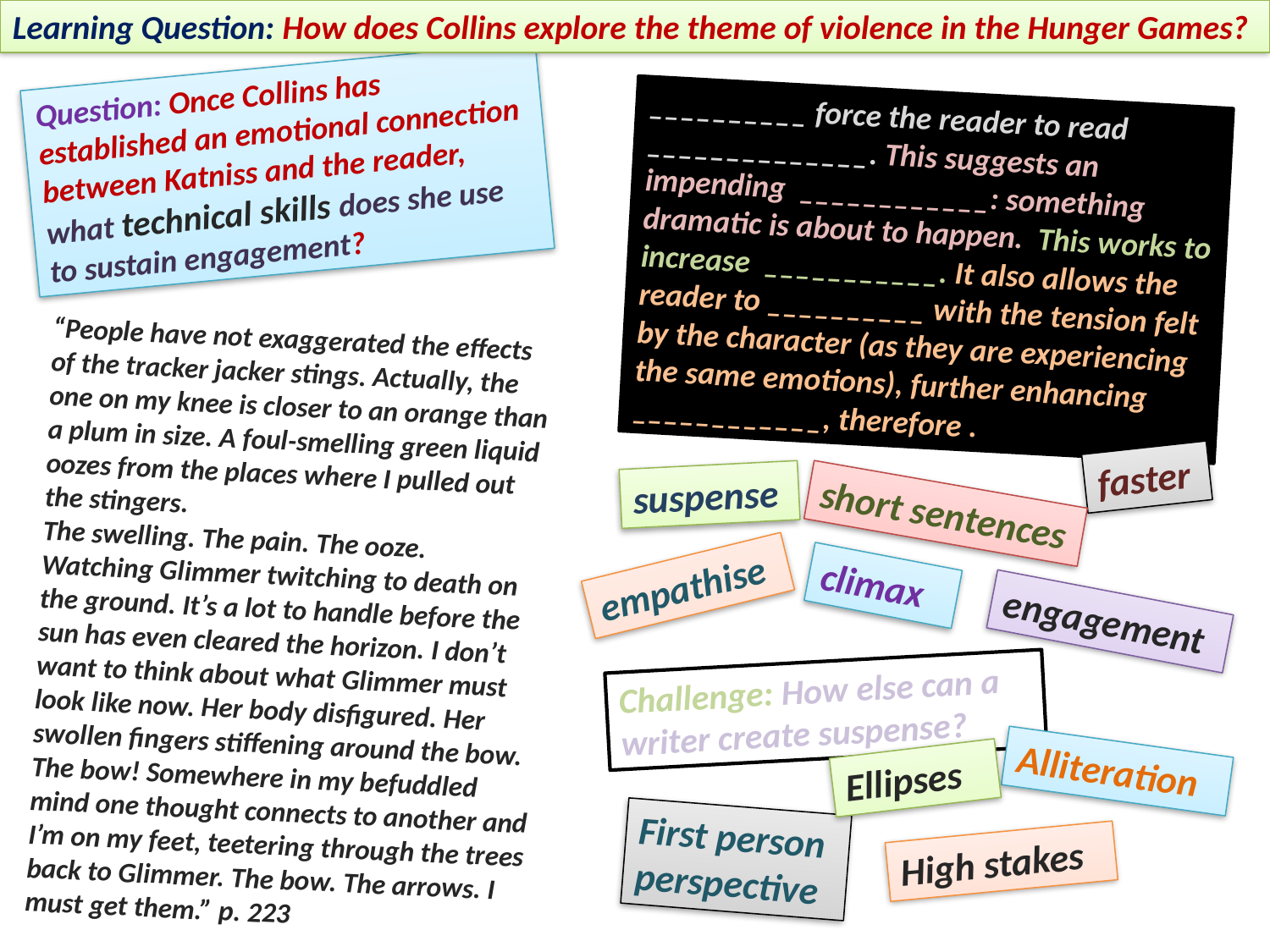

Learning Question: How does Collins explore the theme of violence in the Hunger Games?
Question: Once Collins has established an emotional connection between Katniss and the reader, what technical skills does she use to sustain engagement?
__________ force the reader to read ______________. This suggests an impending  ____________: something dramatic is about to happen.  This works to increase  ___________. It also allows the reader to __________ with the tension felt by the character (as they are experiencing the same emotions), further enhancing ____________, therefore .
“People have not exaggerated the effects of the tracker jacker stings. Actually, the one on my knee is closer to an orange than a plum in size. A foul-smelling green liquid oozes from the places where I pulled out the stingers.
The swelling. The pain. The ooze. Watching Glimmer twitching to death on the ground. It’s a lot to handle before the sun has even cleared the horizon. I don’t want to think about what Glimmer must look like now. Her body disfigured. Her swollen fingers stiffening around the bow.
The bow! Somewhere in my befuddled mind one thought connects to another and I’m on my feet, teetering through the trees back to Glimmer. The bow. The arrows. I must get them.” p. 223
faster
suspense
short sentences
empathise
climax
engagement
Challenge: How else can a writer create suspense?
Alliteration
Ellipses
First person perspective
High stakes